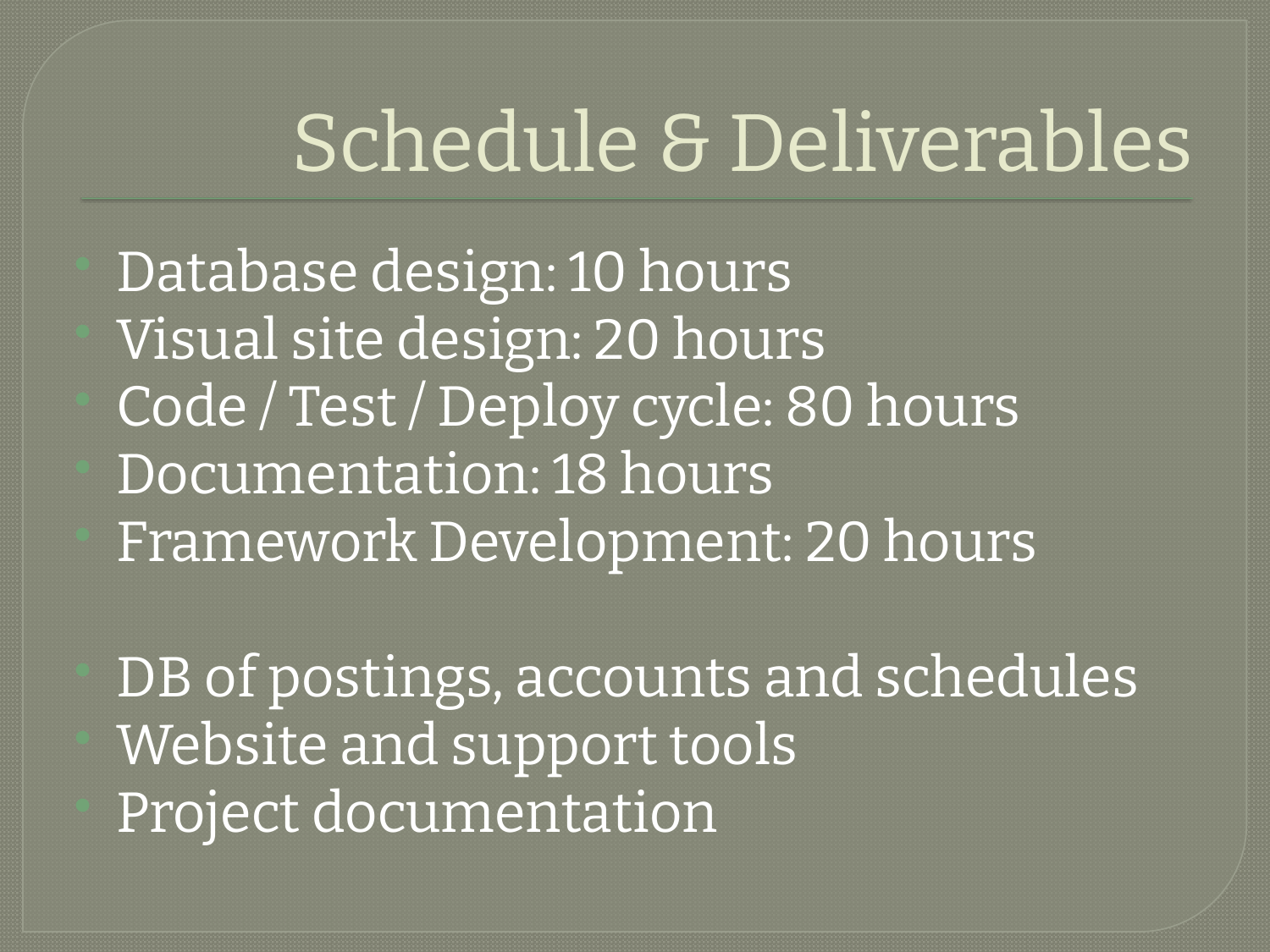

# Schedule & Deliverables
Database design: 10 hours
Visual site design: 20 hours
Code / Test / Deploy cycle: 80 hours
Documentation: 18 hours
Framework Development: 20 hours

DB of postings, accounts and schedules
Website and support tools
Project documentation